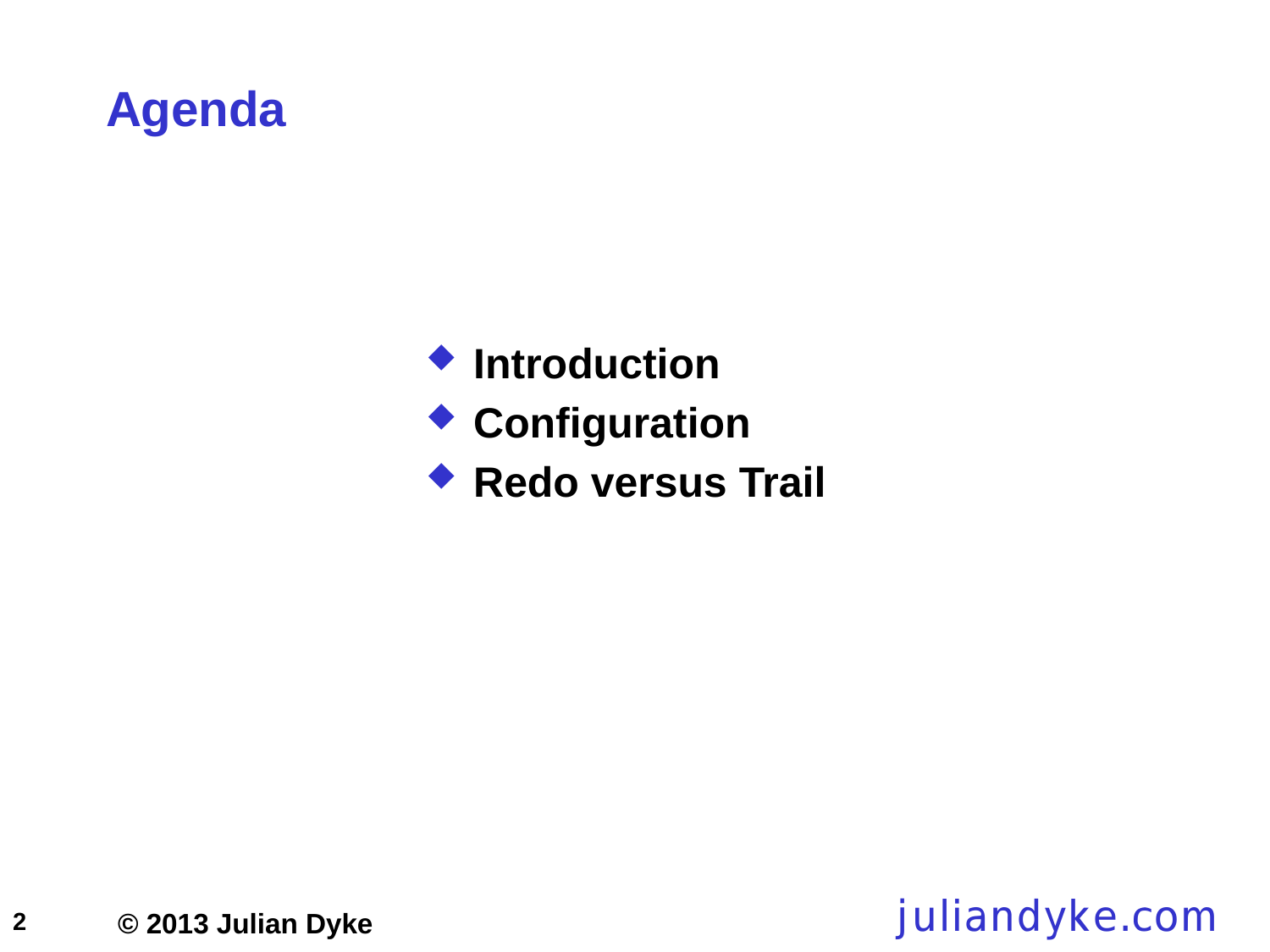

# Agenda
Introduction
Configuration
Redo versus Trail
2